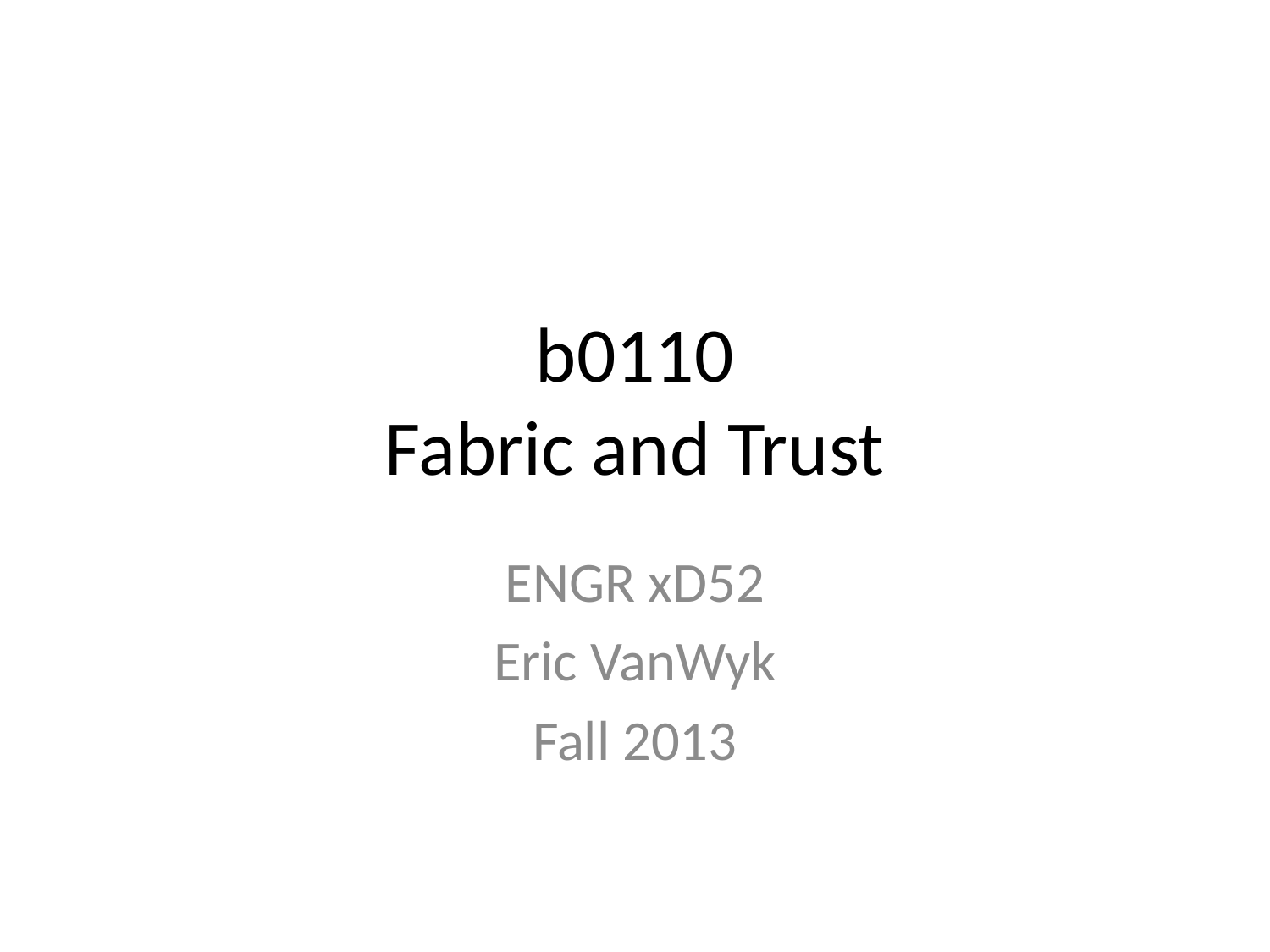

# b0110 Fabric and Trust
ENGR xD52
Eric VanWyk
Fall 2013